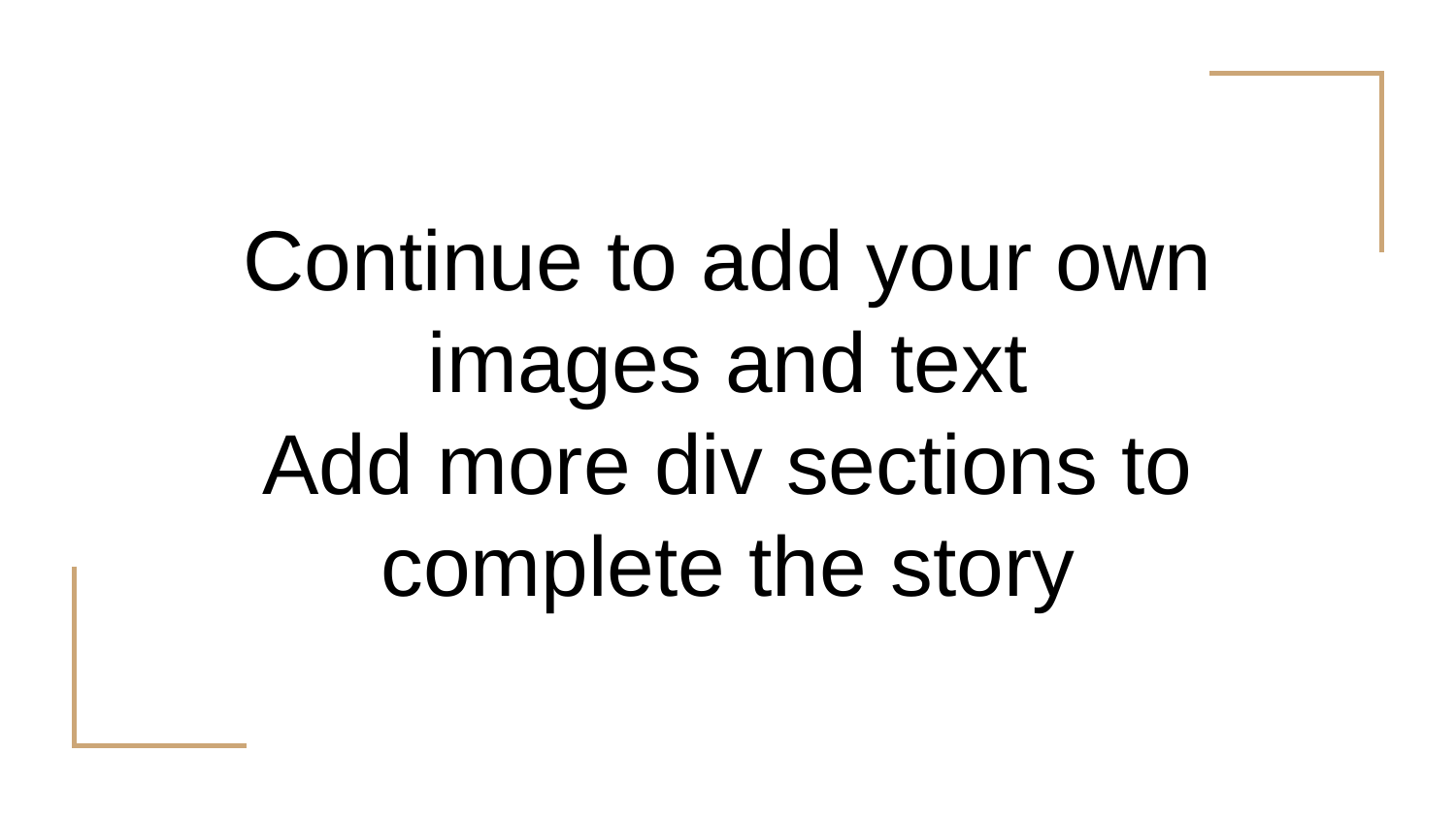

# Continue to add your own images and text
Add more div sections to complete the story